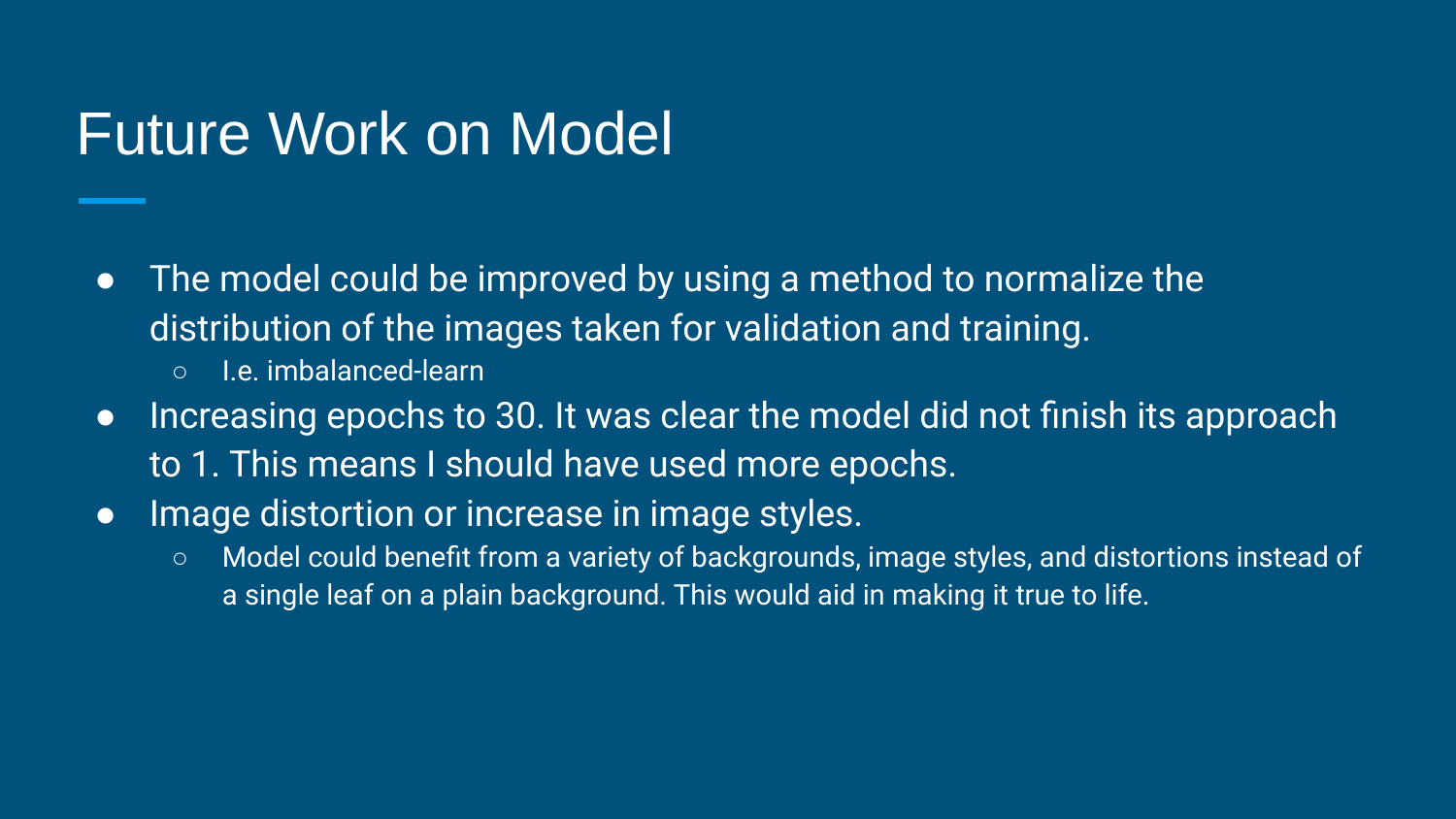

# Future Work on Model
The model could be improved by using a method to normalize the distribution of the images taken for validation and training.
I.e. imbalanced-learn
Increasing epochs to 30. It was clear the model did not finish its approach to 1. This means I should have used more epochs.
Image distortion or increase in image styles.
Model could benefit from a variety of backgrounds, image styles, and distortions instead of a single leaf on a plain background. This would aid in making it true to life.